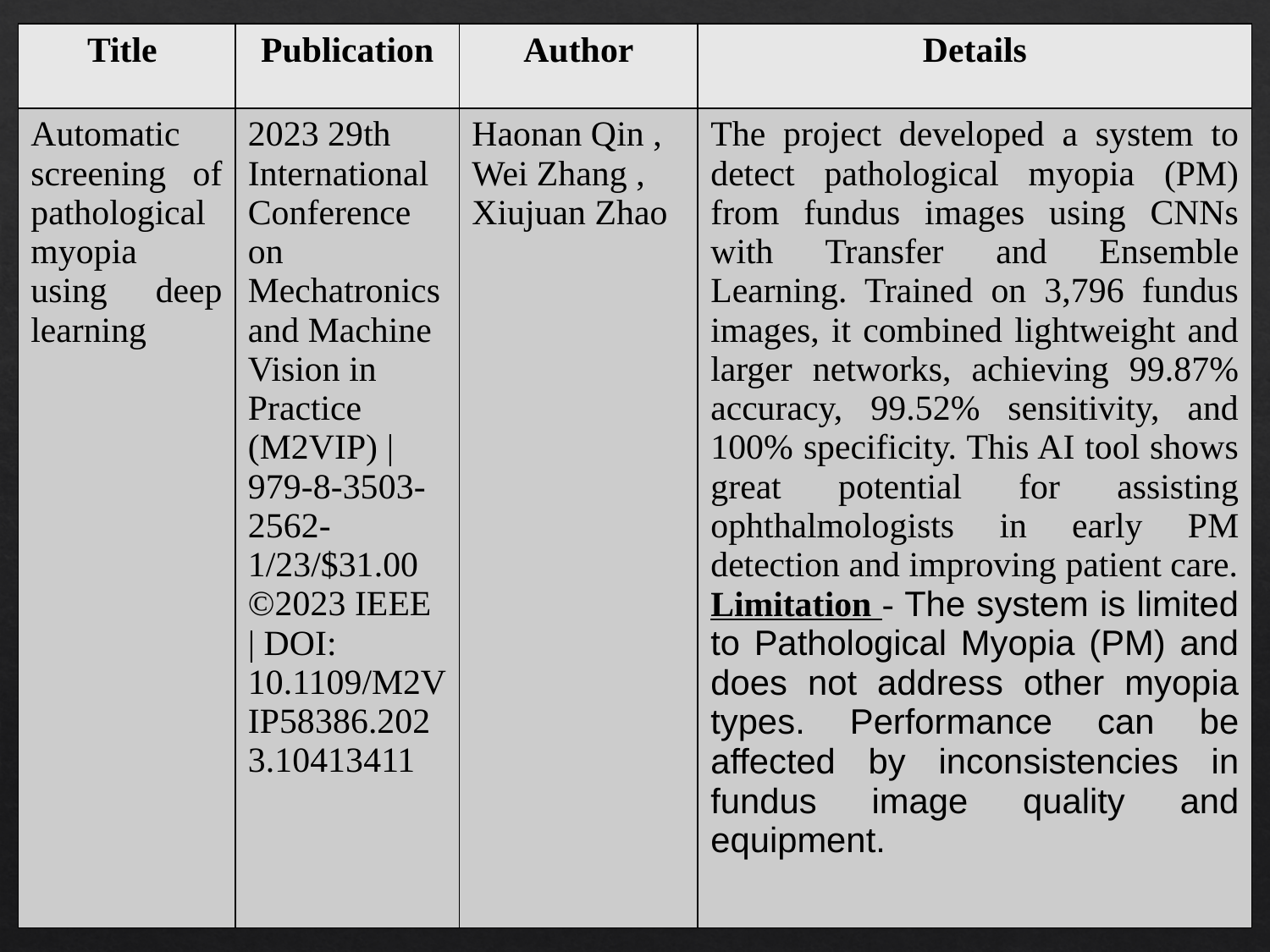

| Title | Publication | Author | Details |
| --- | --- | --- | --- |
| Automatic screening of pathological myopia using deep learning | 2023 29th International Conference on Mechatronics and Machine Vision in Practice (M2VIP) | 979-8-3503-2562-1/23/$31.00 ©2023 IEEE | DOI: 10.1109/M2VIP58386.2023.10413411 | Haonan Qin , Wei Zhang , Xiujuan Zhao | The project developed a system to detect pathological myopia (PM) from fundus images using CNNs with Transfer and Ensemble Learning. Trained on 3,796 fundus images, it combined lightweight and larger networks, achieving 99.87% accuracy, 99.52% sensitivity, and 100% specificity. This AI tool shows great potential for assisting ophthalmologists in early PM detection and improving patient care. Limitation - The system is limited to Pathological Myopia (PM) and does not address other myopia types. Performance can be affected by inconsistencies in fundus image quality and equipment​. |